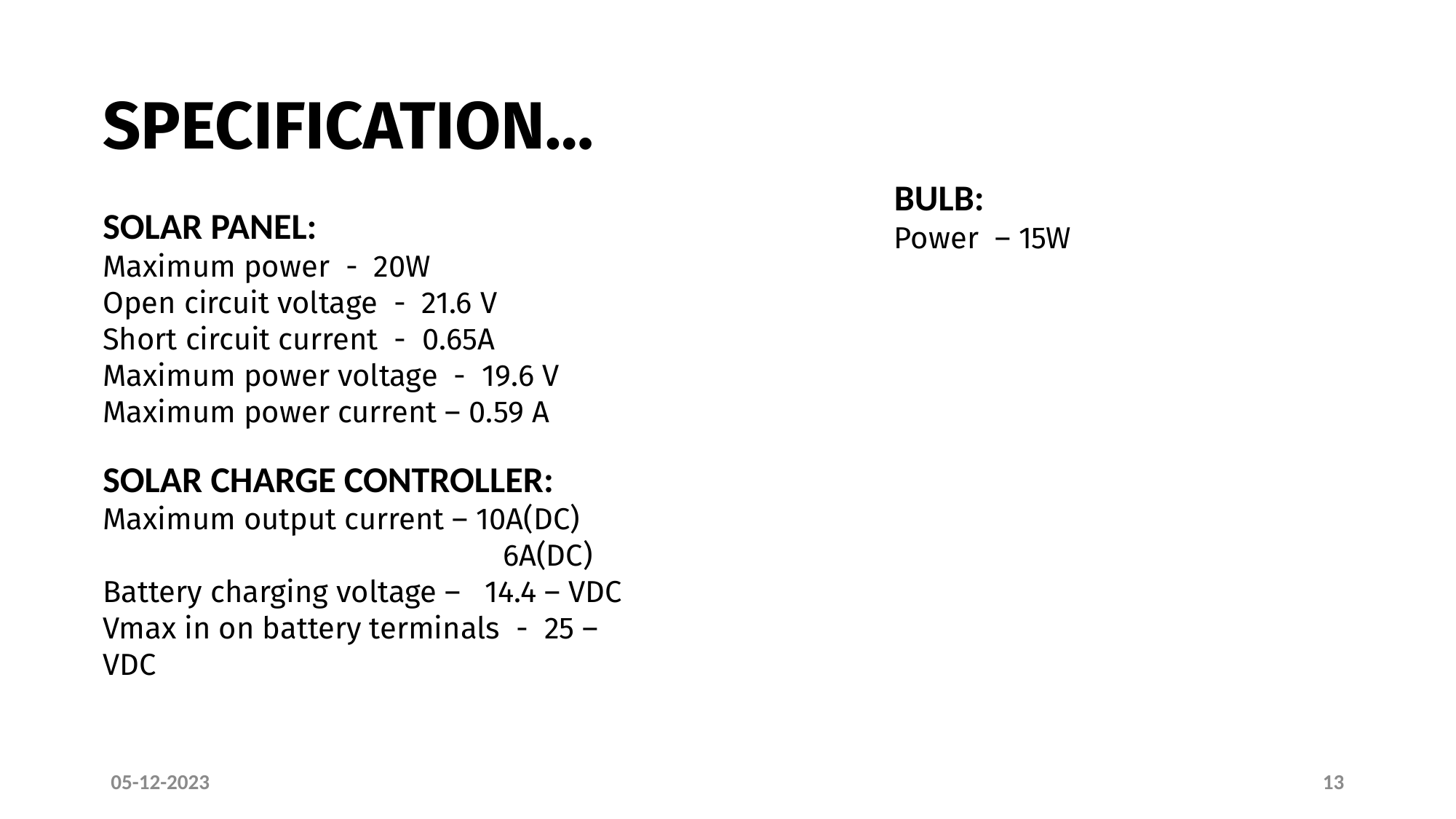

SPECIFICATION…
BULB:
Power  – 15W

SOLAR PANEL:
Maximum power  -  20W
Open circuit voltage  -  21.6 V
Short circuit current  -  0.65A
Maximum power voltage  -  19.6 V
Maximum power current – 0.59 A

SOLAR CHARGE CONTROLLER:
Maximum output current – 10A(DC)
                                                  6A(DC)
Battery charging voltage –   14.4 – VDC
Vmax in on battery terminals  -  25 – VDC

05-12-2023
13